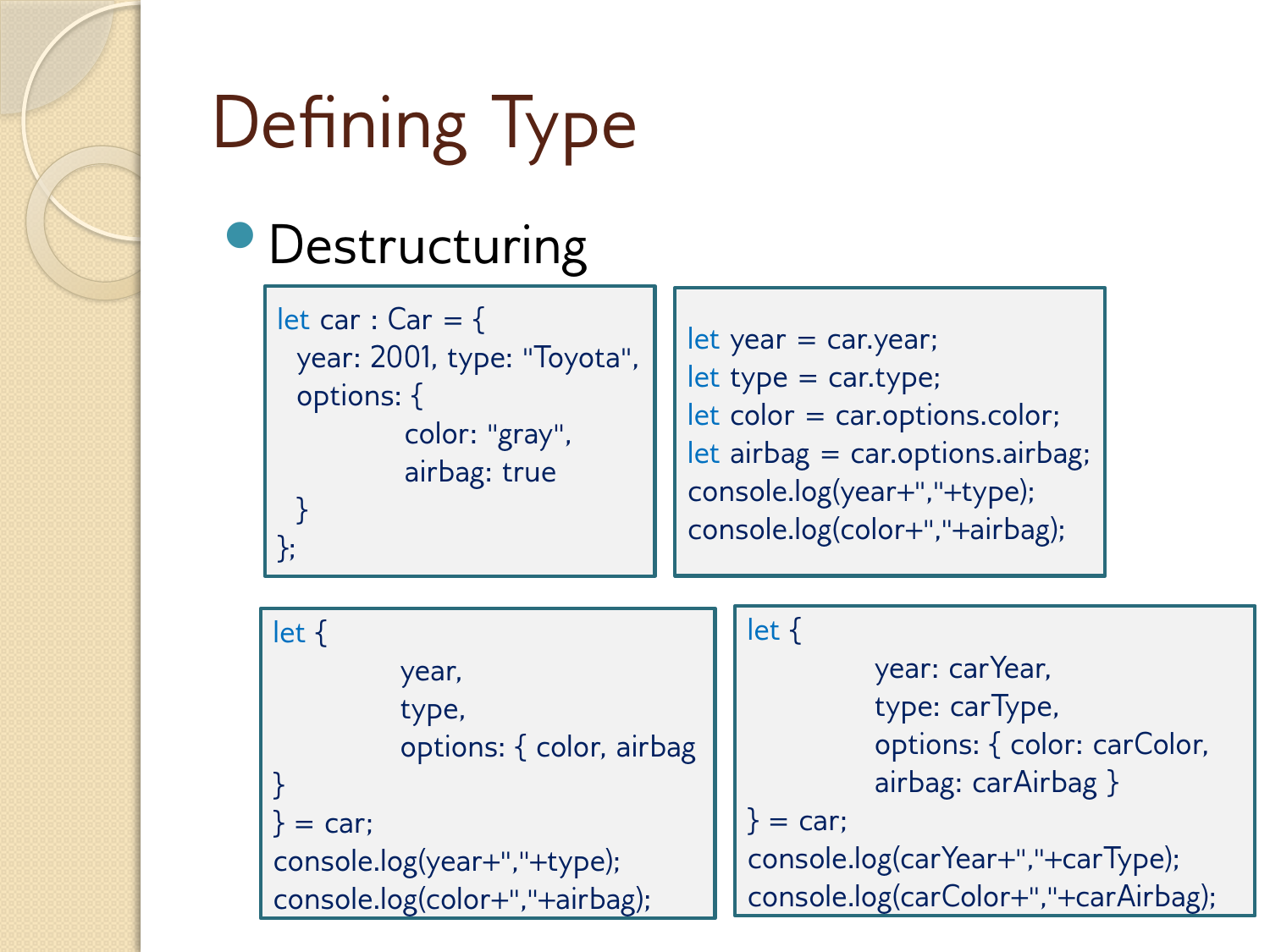

# Defining Type
Destructuring

let car : Car = {
  year: 2001, type: "Toyota",
  options: {
	color: "gray",
	airbag: true
  }
};
let year = car.year;
let type = car.type;
let color = car.options.color;
let airbag = car.options.airbag;
console.log(year+","+type);
console.log(color+","+airbag);
let {
	year: carYear,
	type: carType,
	options: { color: carColor, 	airbag: carAirbag }
} = car;
console.log(carYear+","+carType);
console.log(carColor+","+carAirbag);
let {
	year,
	type,
	options: { color, airbag }
} = car;
console.log(year+","+type);
console.log(color+","+airbag);